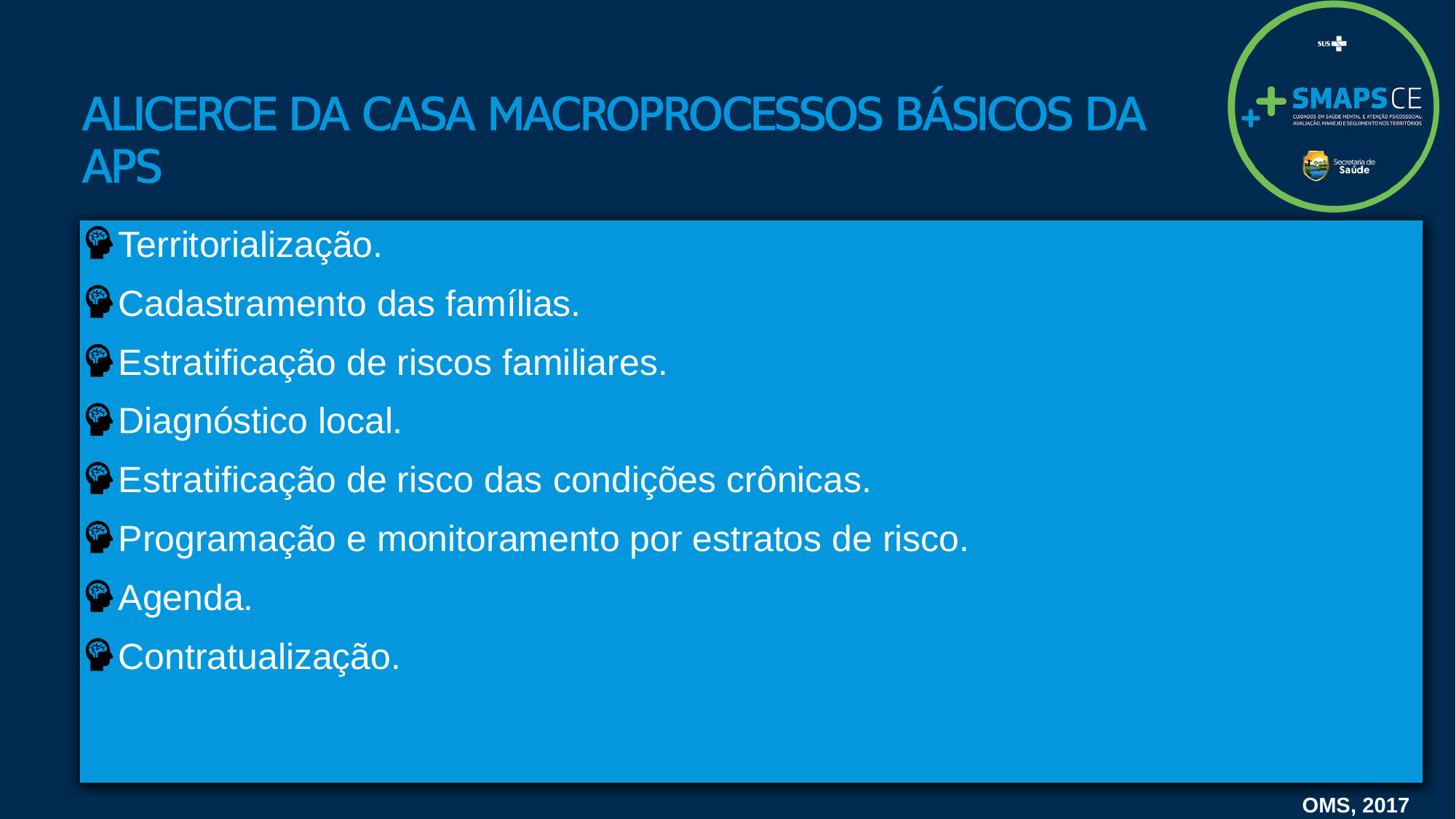

# Alicerce da casa macroprocessos básicos da aps
Territorialização.
Cadastramento das famílias.
Estratificação de riscos familiares.
Diagnóstico local.
Estratificação de risco das condições crônicas.
Programação e monitoramento por estratos de risco.
Agenda.
Contratualização.